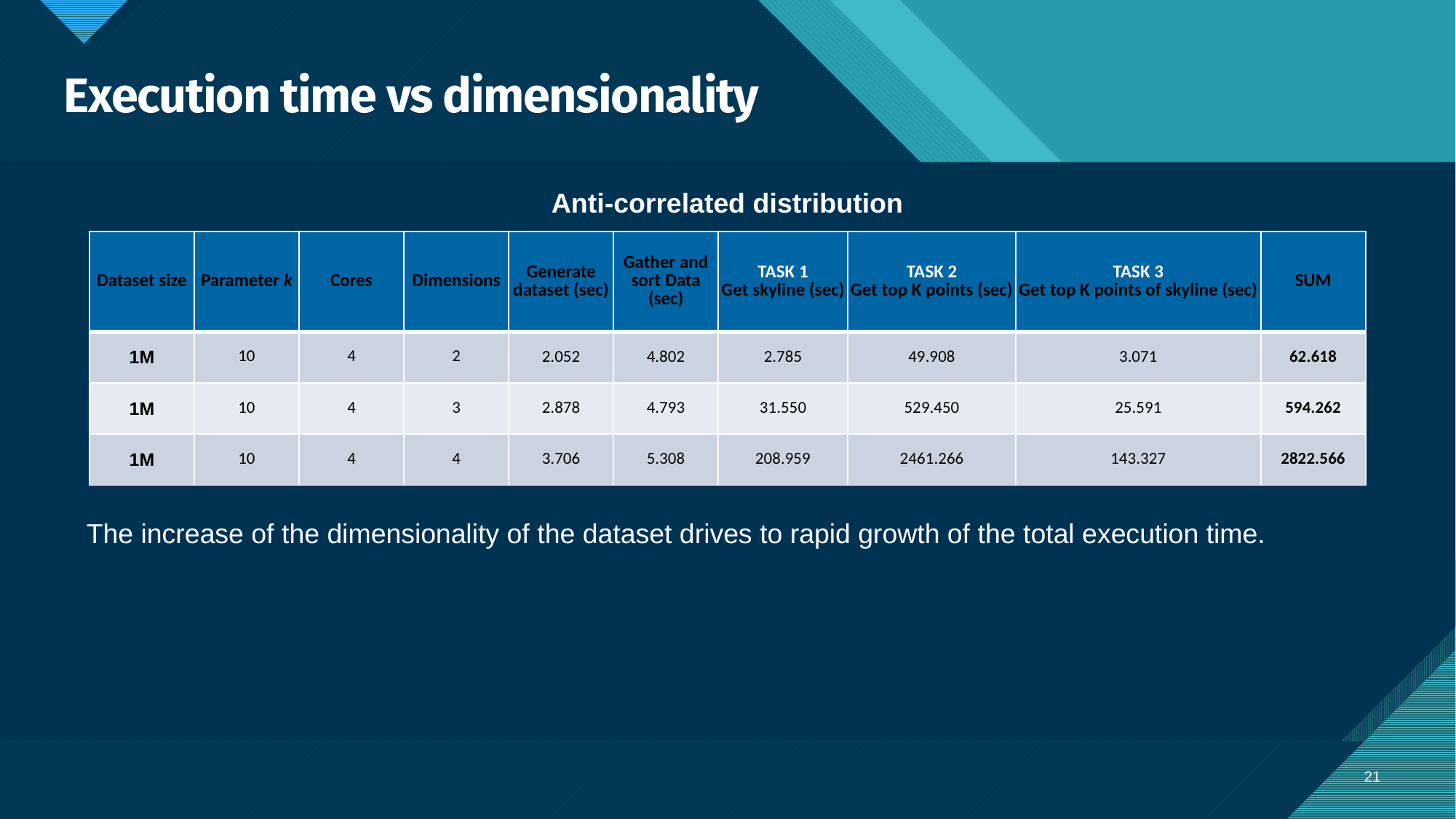

# Execution time vs dimensionality
Anti-correlated distribution
| Dataset size | Parameter k | Cores | Dimensions | Generate dataset (sec) | Gather and sort Data (sec) | TASK 1 Get skyline (sec) | TASK 2 Get top K points (sec) | TASK 3 Get top K points of skyline (sec) | SUM |
| --- | --- | --- | --- | --- | --- | --- | --- | --- | --- |
| 1M | 10 | 4 | 2 | 2.052 | 4.802 | 2.785 | 49.908 | 3.071 | 62.618 |
| 1M | 10 | 4 | 3 | 2.878 | 4.793 | 31.550 | 529.450 | 25.591 | 594.262 |
| 1M | 10 | 4 | 4 | 3.706 | 5.308 | 208.959 | 2461.266 | 143.327 | 2822.566 |
The increase of the dimensionality of the dataset drives to rapid growth of the total execution time.
21